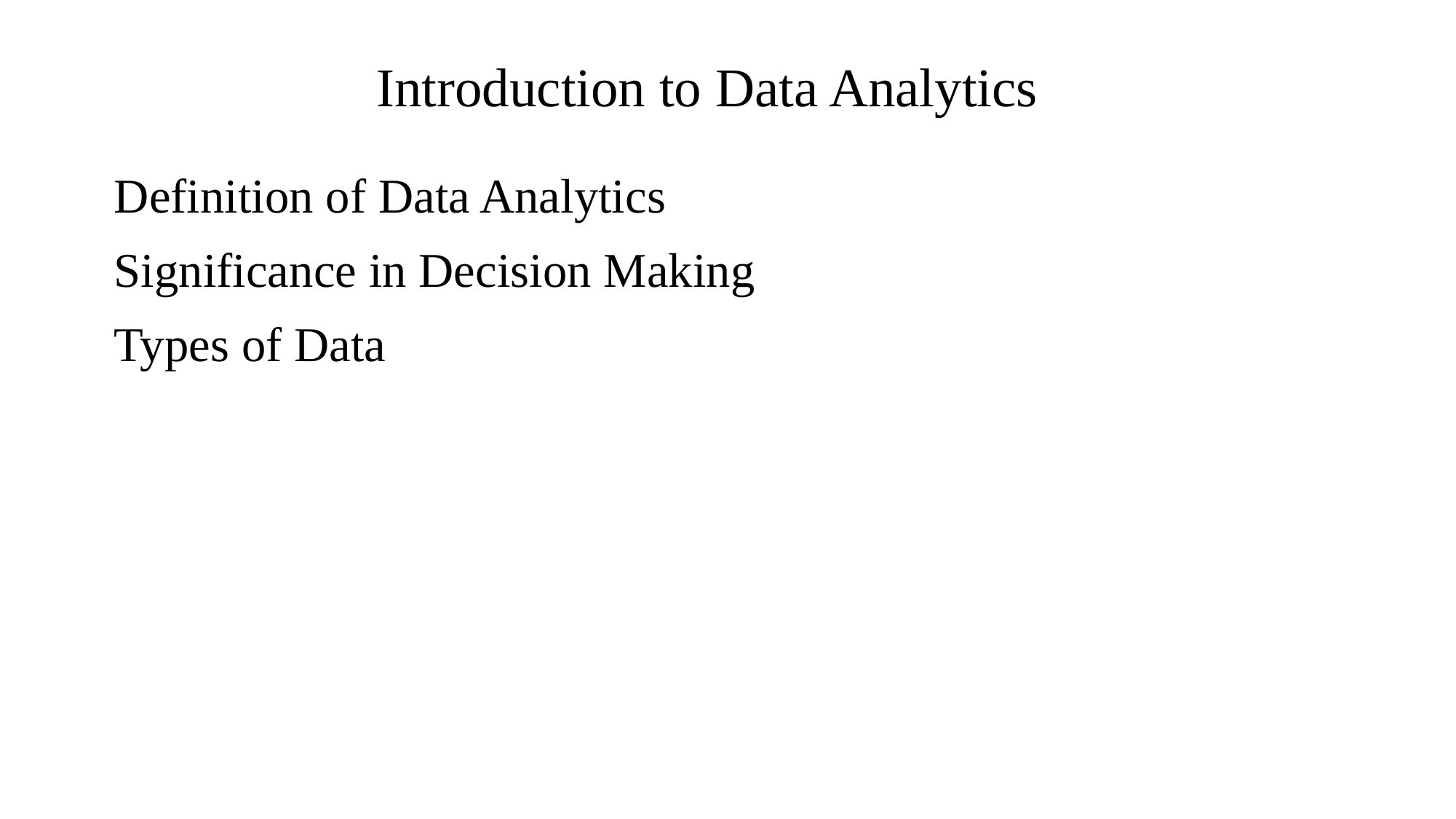

# Introduction to Data Analytics
Definition of Data Analytics
Significance in Decision Making
Types of Data